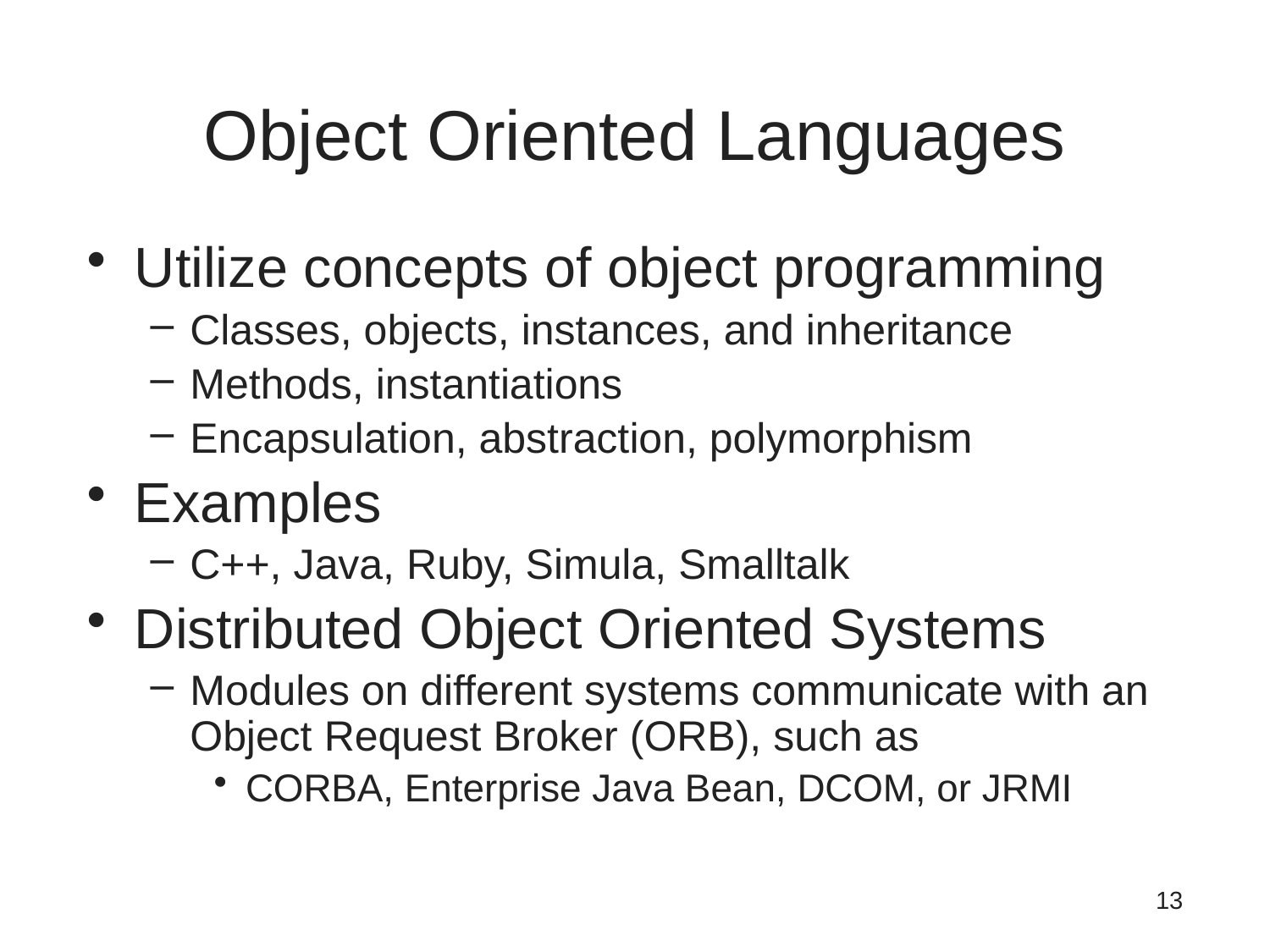

# Object Oriented Languages
Utilize concepts of object programming
Classes, objects, instances, and inheritance
Methods, instantiations
Encapsulation, abstraction, polymorphism
Examples
C++, Java, Ruby, Simula, Smalltalk
Distributed Object Oriented Systems
Modules on different systems communicate with an Object Request Broker (ORB), such as
CORBA, Enterprise Java Bean, DCOM, or JRMI
13